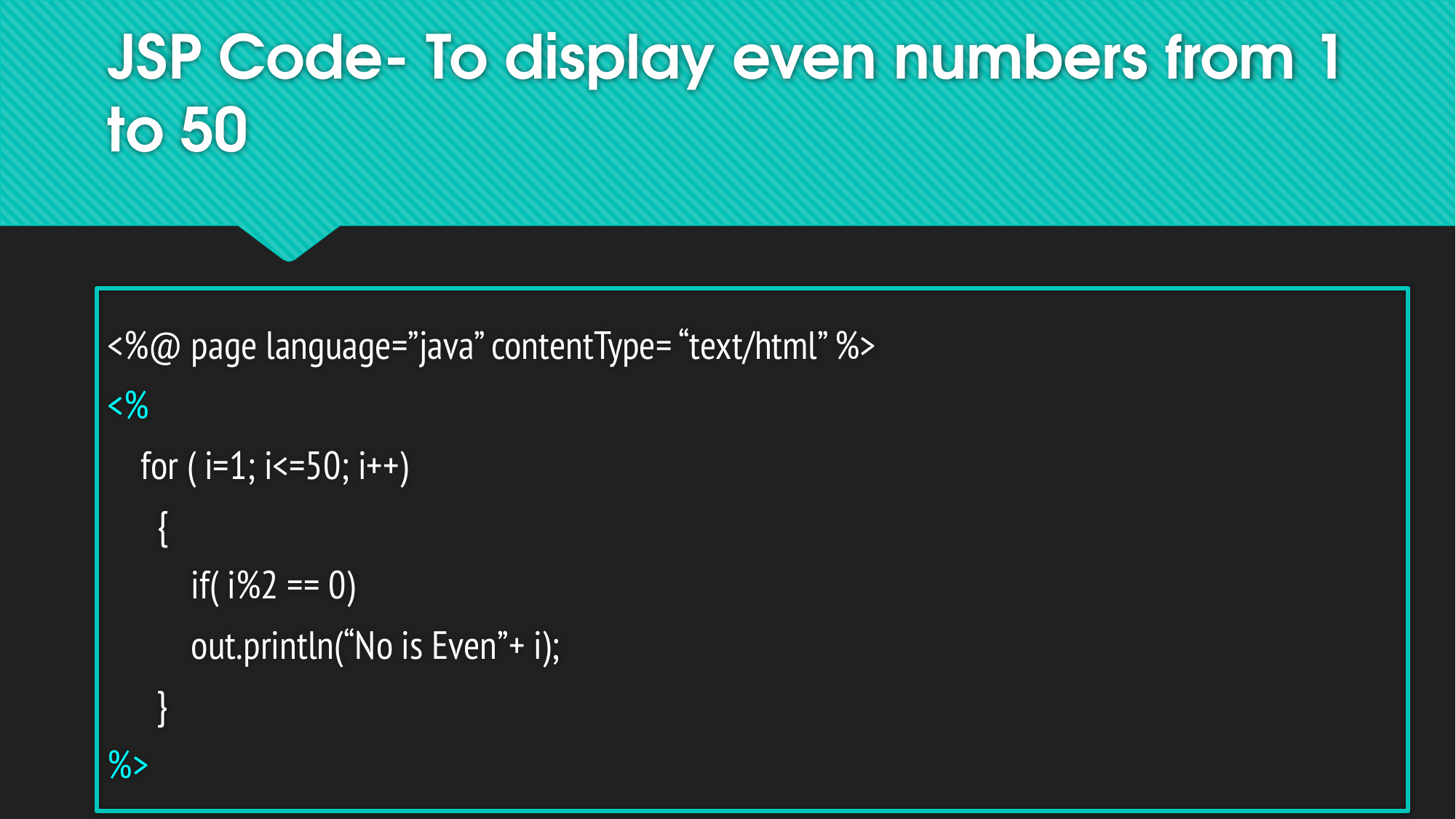

# JSP Code- To display even numbers from 1 to 50
<%@ page language=”java” contentType= “text/html” %>
<%
    for ( i=1; i<=50; i++)
      {
          if( i%2 == 0)
          out.println(“No is Even”+ i);
      }
%>